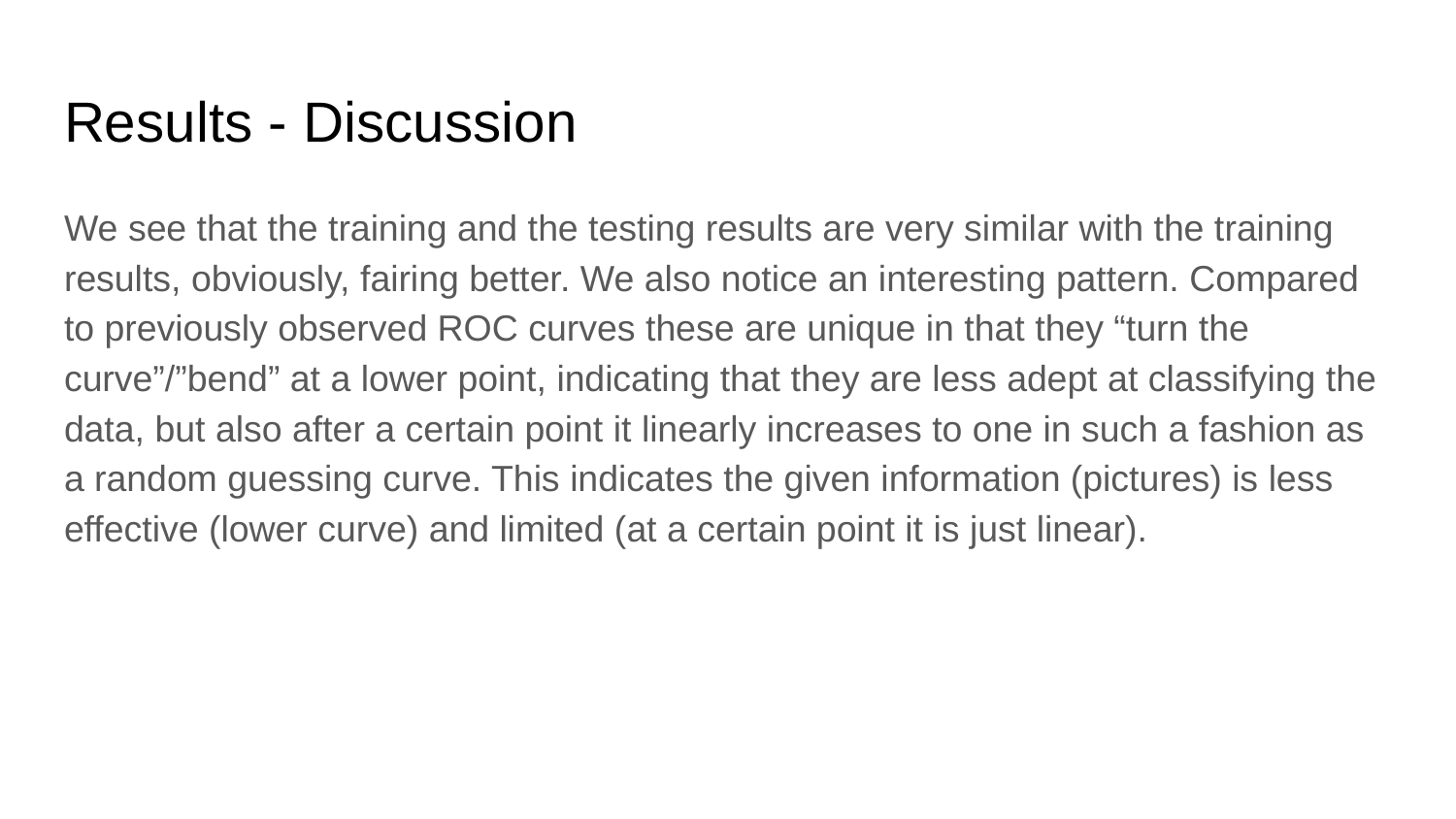

# Results - Discussion
We see that the training and the testing results are very similar with the training results, obviously, fairing better. We also notice an interesting pattern. Compared to previously observed ROC curves these are unique in that they “turn the curve”/”bend” at a lower point, indicating that they are less adept at classifying the data, but also after a certain point it linearly increases to one in such a fashion as a random guessing curve. This indicates the given information (pictures) is less effective (lower curve) and limited (at a certain point it is just linear).